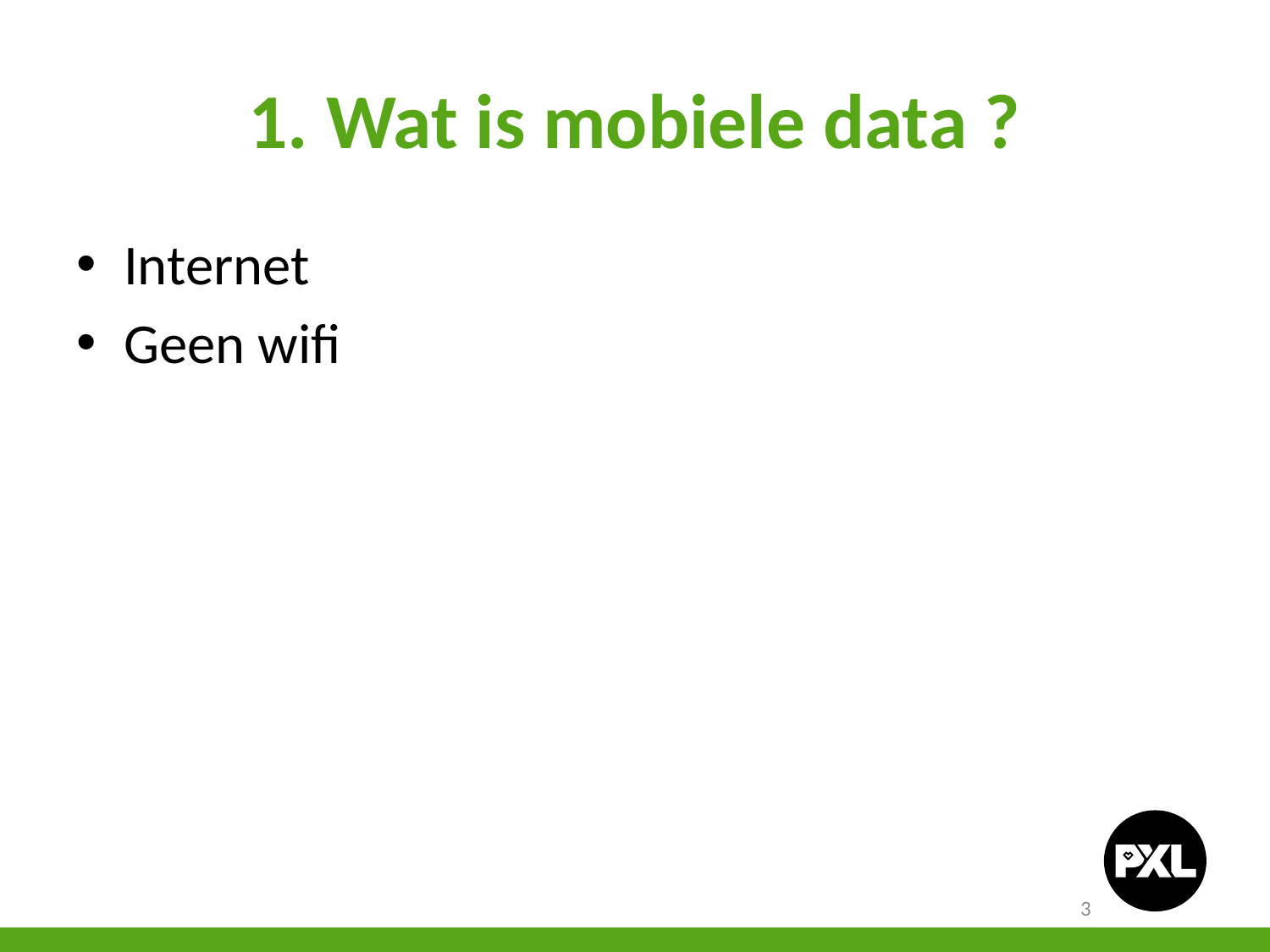

# 1. Wat is mobiele data ?
Internet
Geen wifi

3